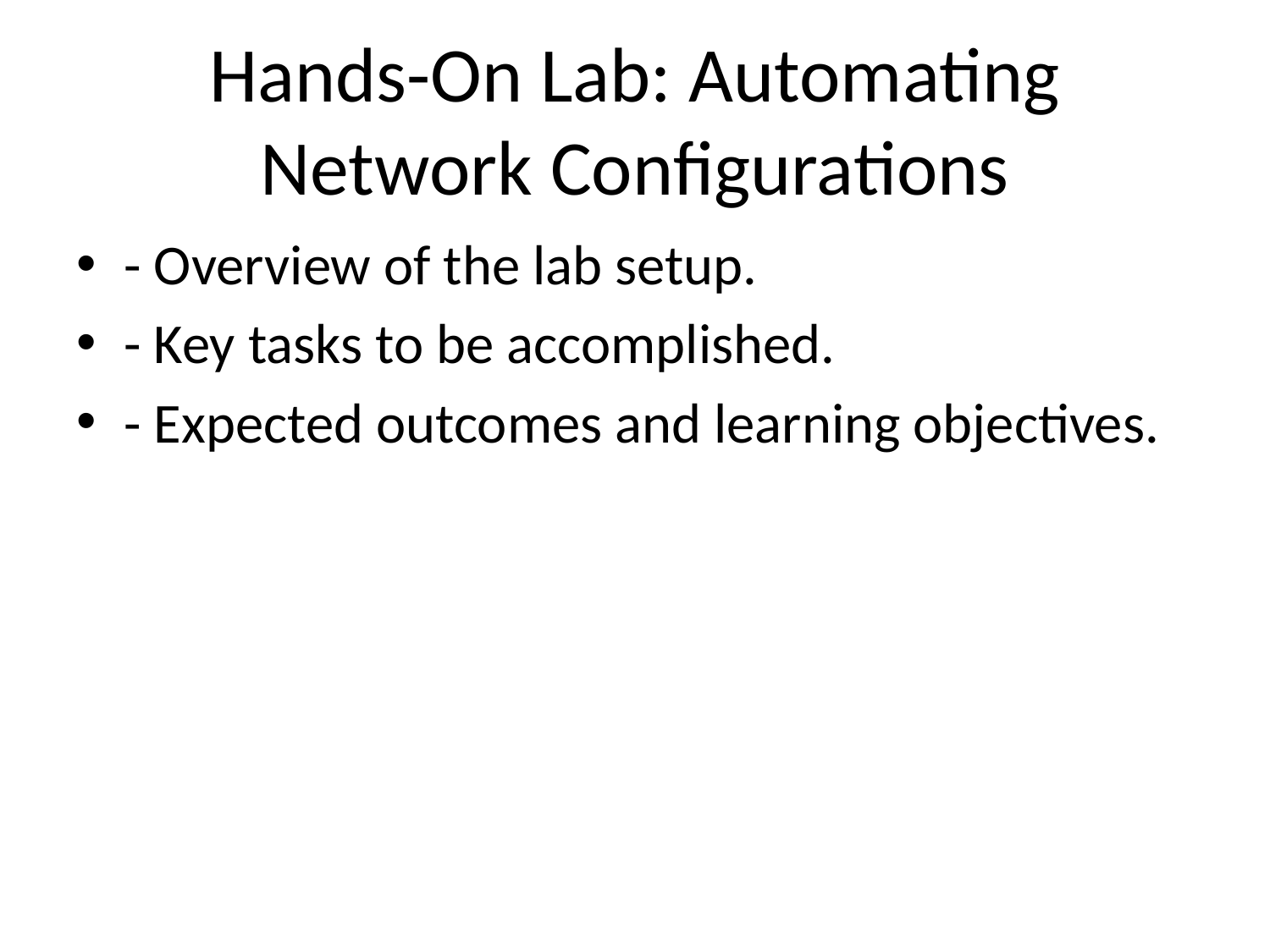

# Hands-On Lab: Automating Network Configurations
- Overview of the lab setup.
- Key tasks to be accomplished.
- Expected outcomes and learning objectives.